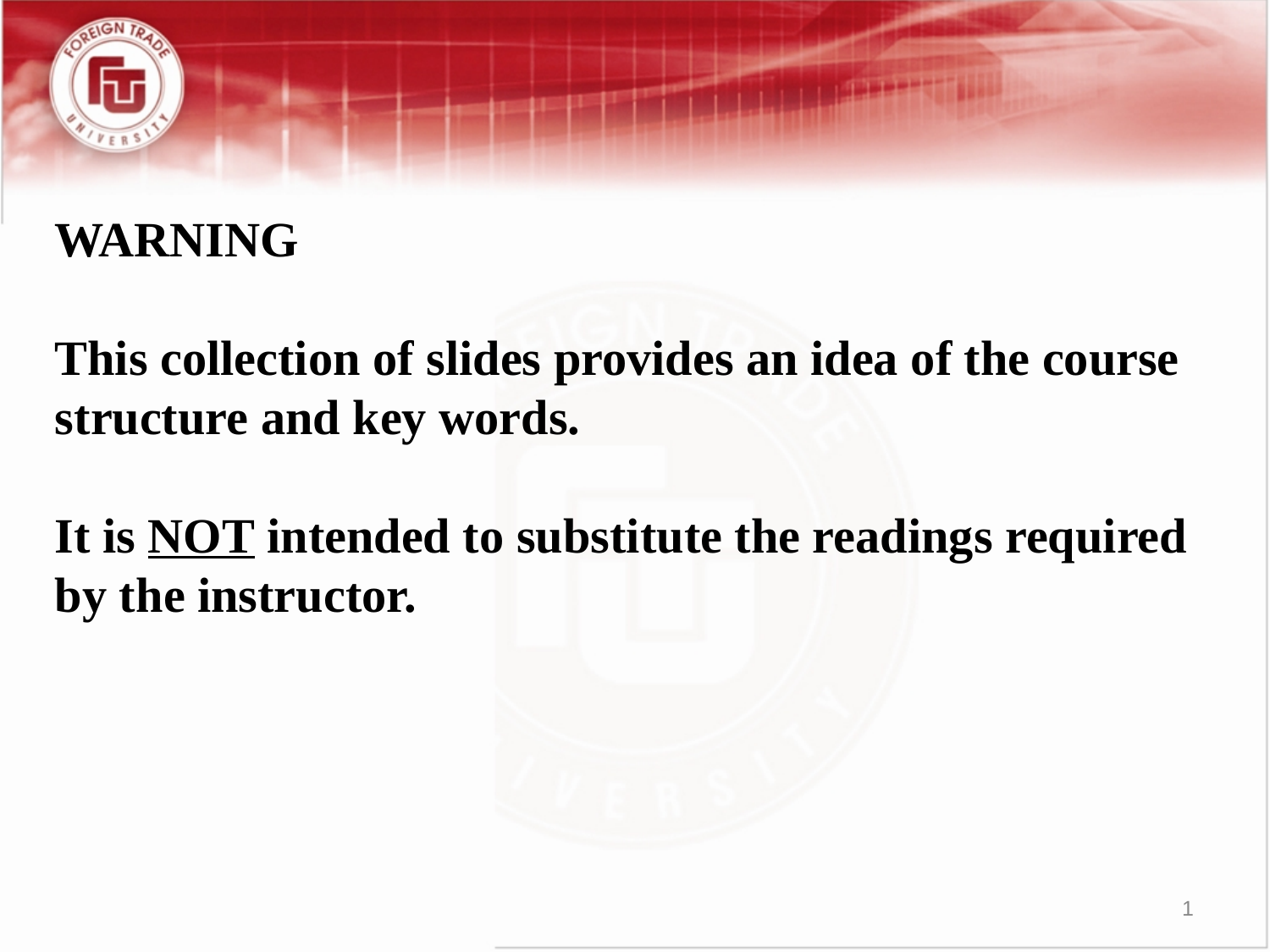

WARNING

This collection of slides provides an idea of the course structure and key words.

It is NOT intended to substitute the readings required by the instructor.
1